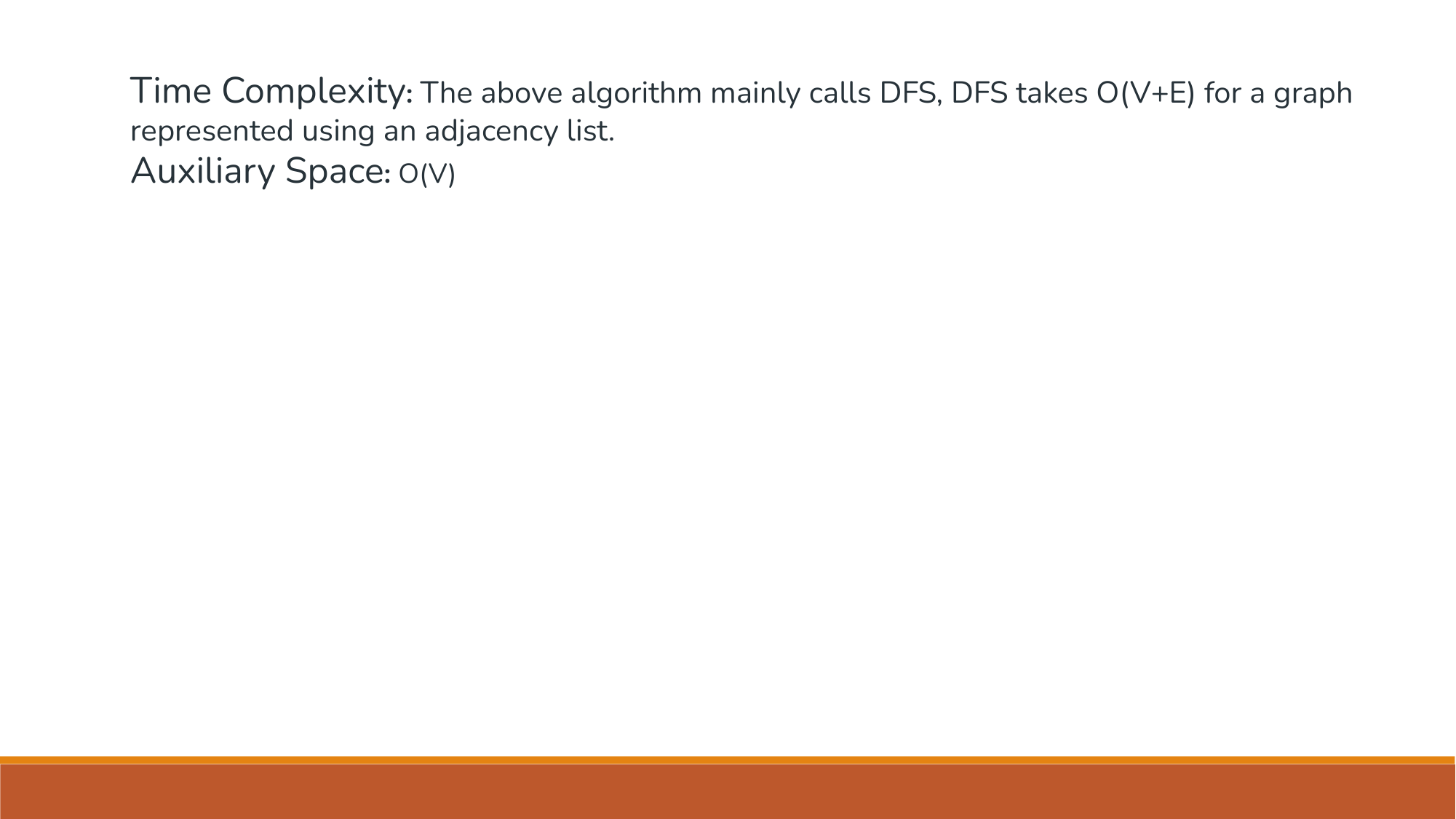

Time Complexity: The above algorithm mainly calls DFS, DFS takes O(V+E) for a graph represented using an adjacency list. 
Auxiliary Space: O(V)